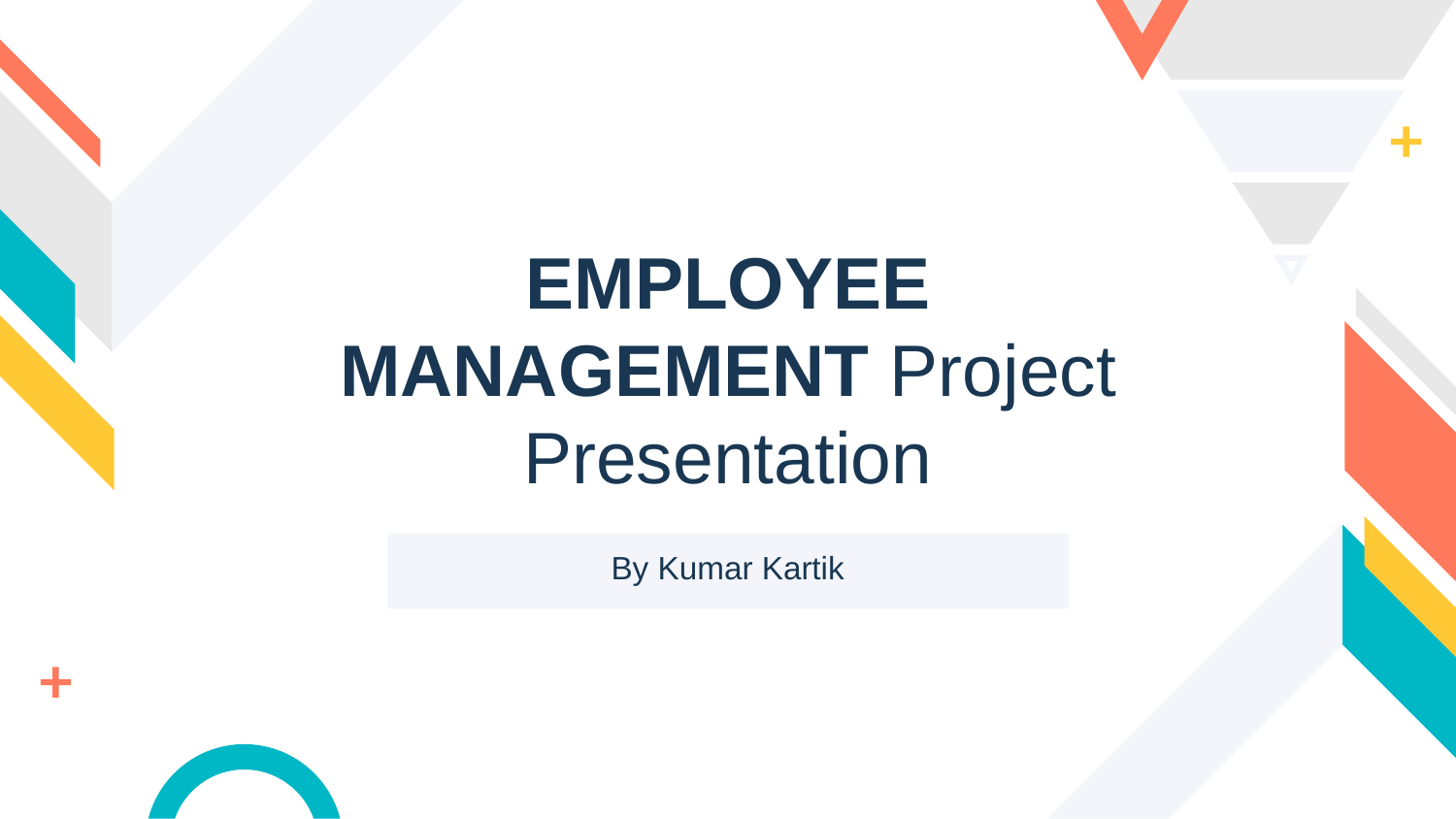

# EMPLOYEE MANAGEMENT Project Presentation

By Kumar Kartik